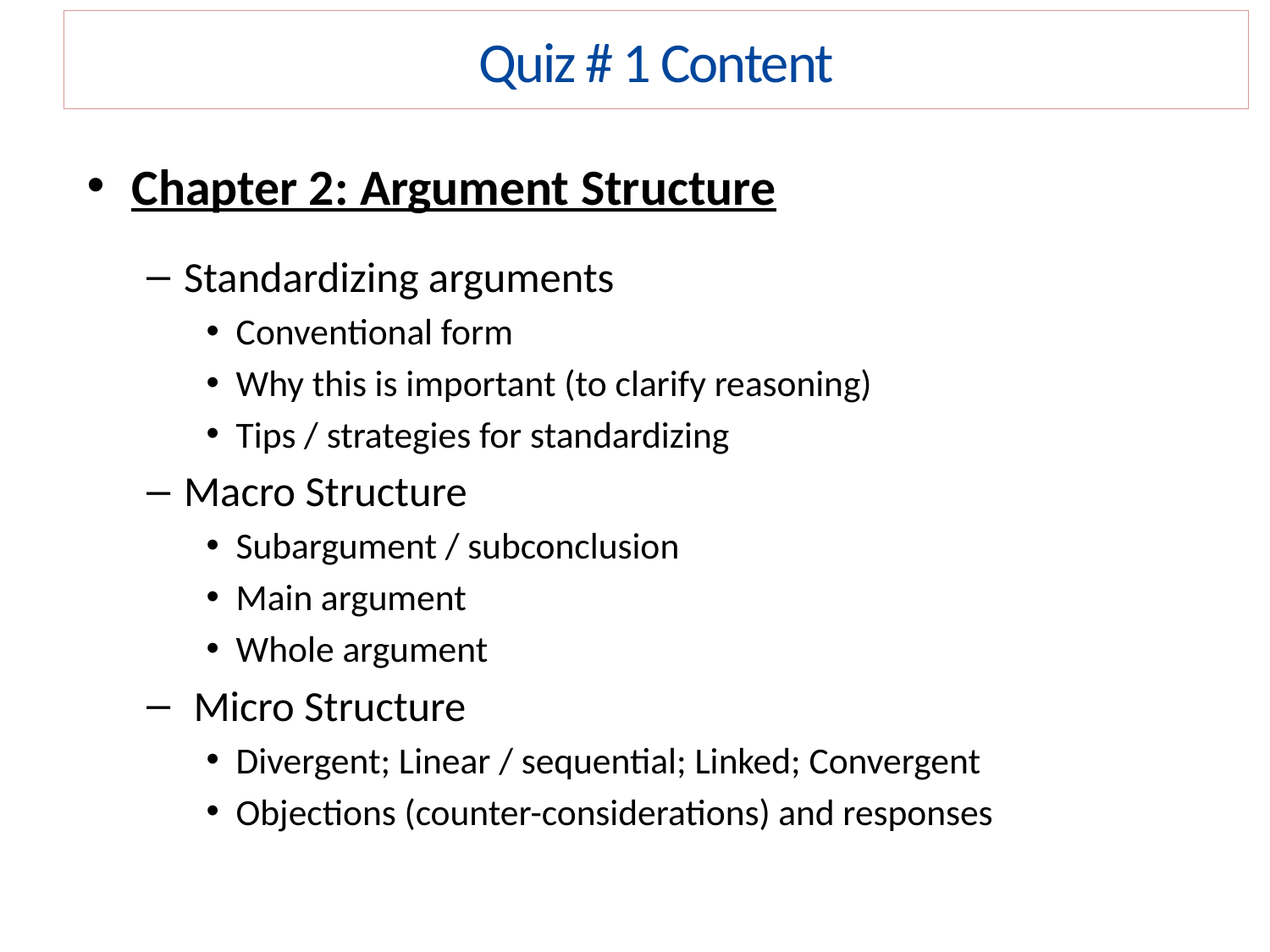

Quiz # 1 Content
Chapter 2: Argument Structure

Standardizing arguments
Conventional form
Why this is important (to clarify reasoning)
Tips / strategies for standardizing
Macro Structure
Subargument / subconclusion
Main argument
Whole argument
 Micro Structure
Divergent; Linear / sequential; Linked; Convergent
Objections (counter-considerations) and responses